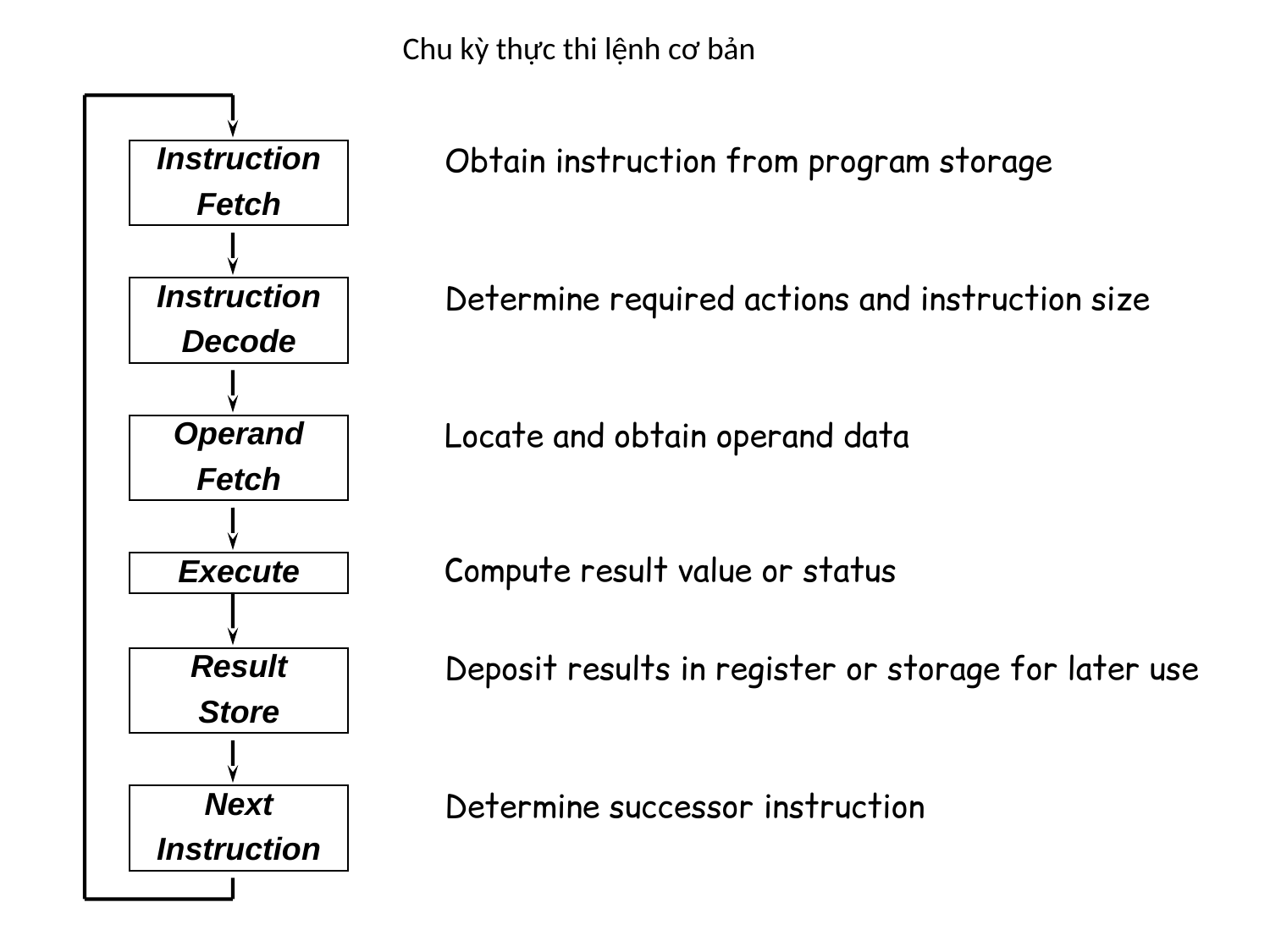

# Chu kỳ thực thi lệnh cơ bản

Obtain instruction from program storage
Instruction
Fetch

Determine required actions and instruction size
Instruction
Decode

Locate and obtain operand data
Operand
Fetch

Compute result value or status
Execute

Deposit results in register or storage for later use
Result
Store

Determine successor instruction
Next
Instruction